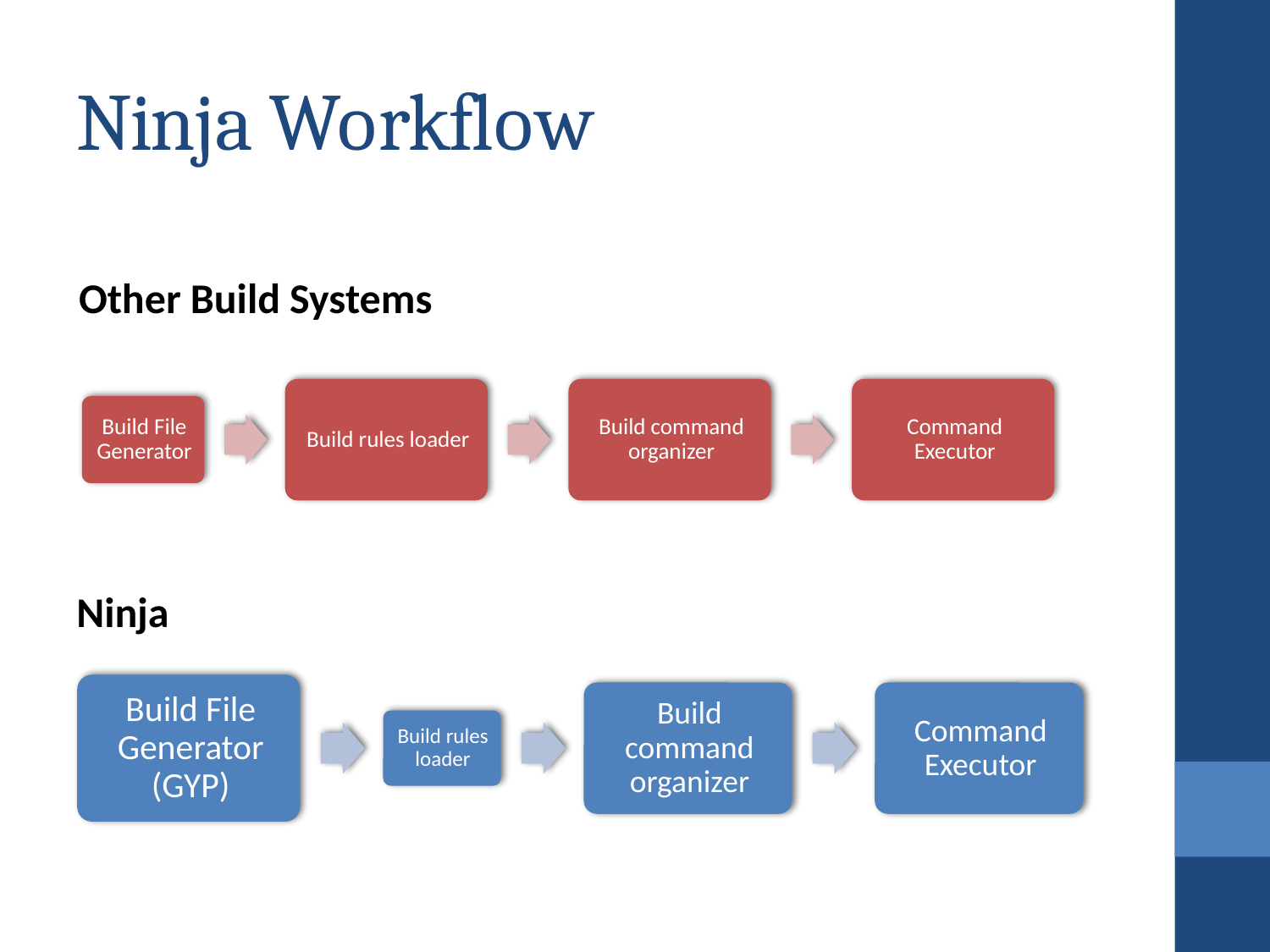

# Ninja Workflow
Other Build Systems
Build File Generator

Build rules loader

Build command organizer

Command Executor
Ninja
Build File Generator (GYP)

Build rules loader

Build command organizer

Command Executor